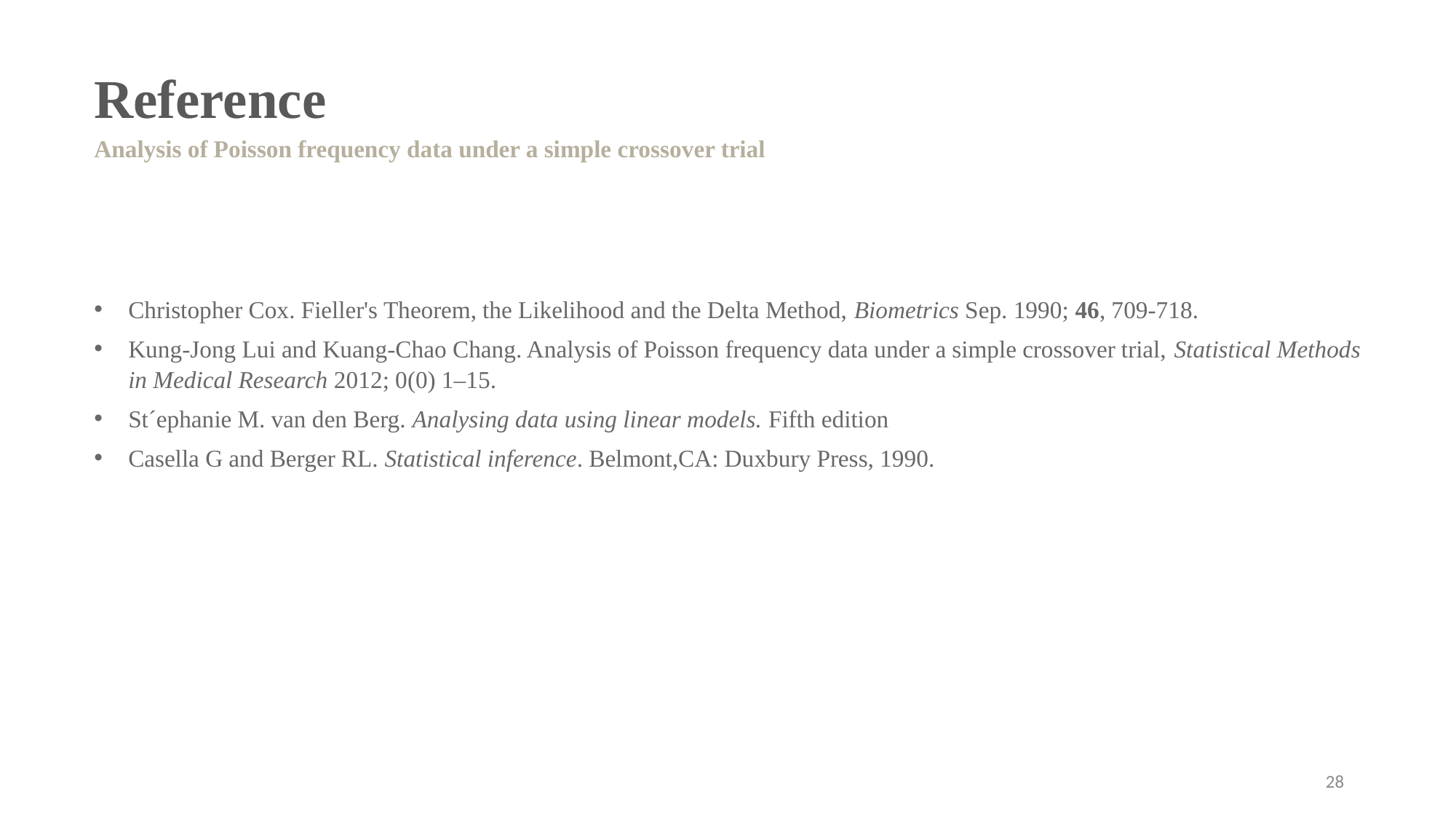

Reference
Analysis of Poisson frequency data under a simple crossover trial
Christopher Cox. Fieller's Theorem, the Likelihood and the Delta Method, Biometrics Sep. 1990; 46, 709-718.
Kung-Jong Lui and Kuang-Chao Chang. Analysis of Poisson frequency data under a simple crossover trial, Statistical Methods in Medical Research 2012; 0(0) 1–15.
St´ephanie M. van den Berg. Analysing data using linear models. Fifth edition
Casella G and Berger RL. Statistical inference. Belmont,CA: Duxbury Press, 1990.

28